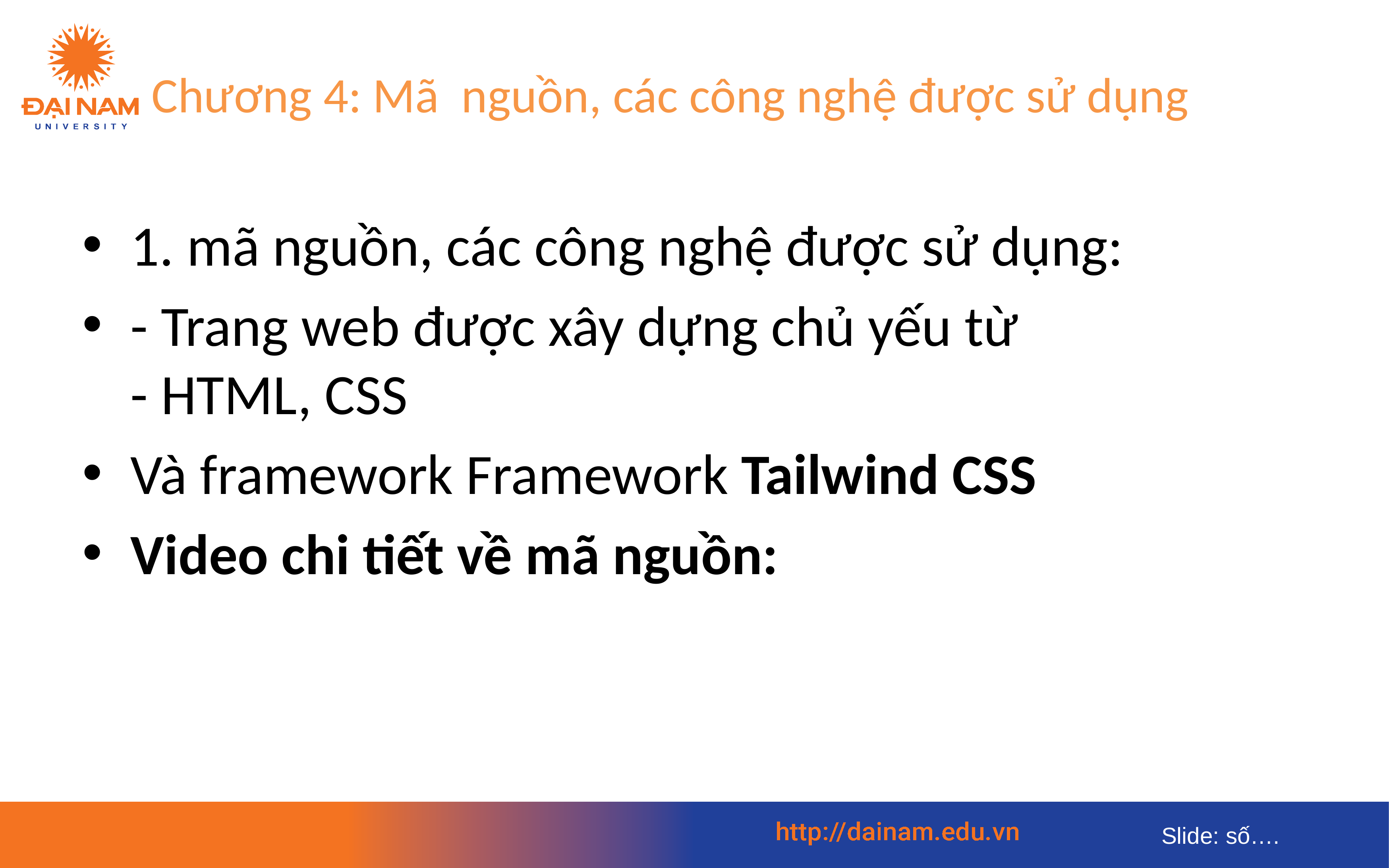

# Chương 4: Mã  nguồn, các công nghệ được sử dụng
1. mã nguồn, các công nghệ được sử dụng:
- Trang web được xây dựng chủ yếu từ
- HTML, CSS
Và framework Framework Tailwind CSS
Video chi tiết về mã nguồn: